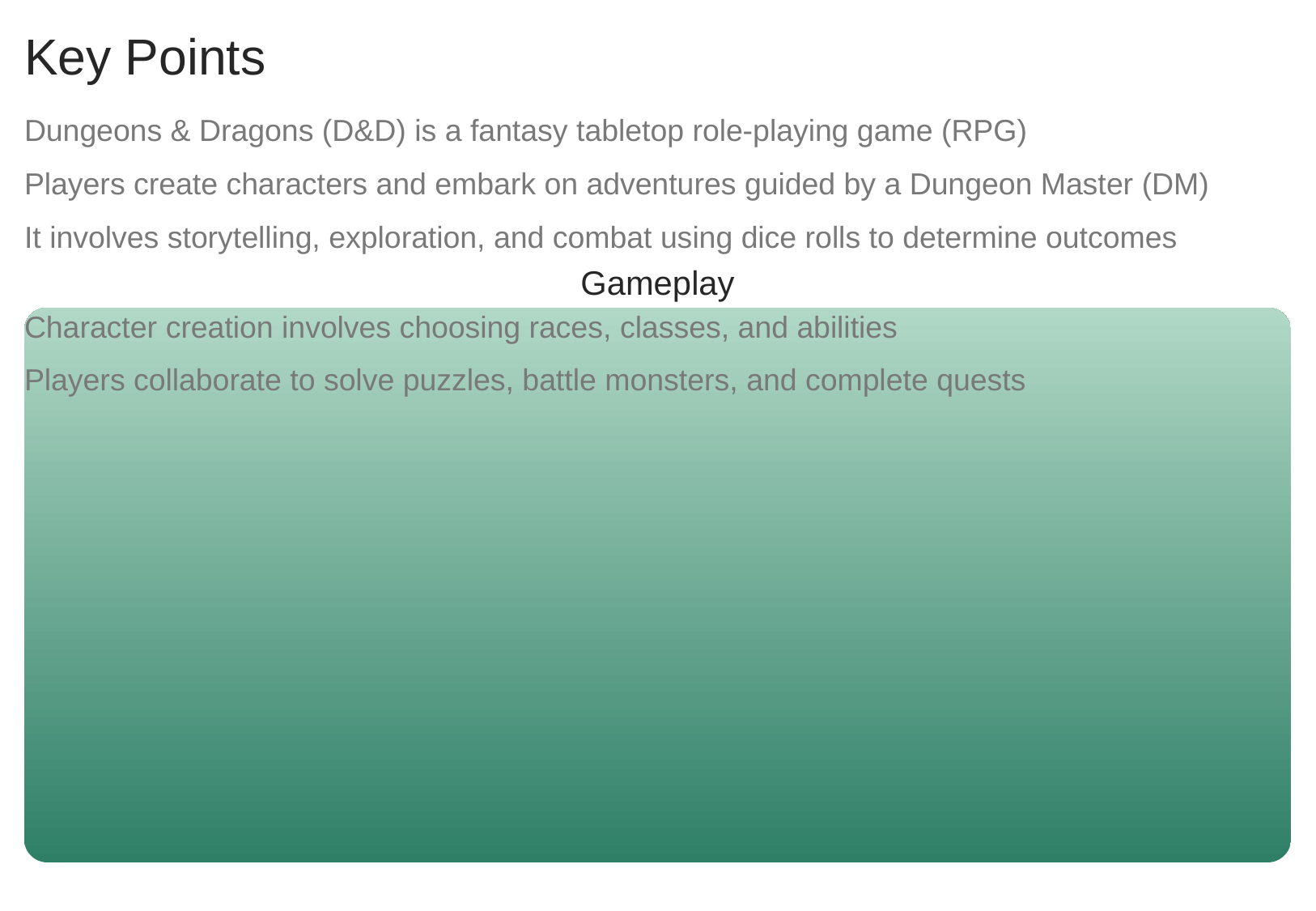

# Key Points
Dungeons & Dragons (D&D) is a fantasy tabletop role-playing game (RPG)
Players create characters and embark on adventures guided by a Dungeon Master (DM)
It involves storytelling, exploration, and combat using dice rolls to determine outcomes
Gameplay

Character creation involves choosing races, classes, and abilities
Players collaborate to solve puzzles, battle monsters, and complete quests